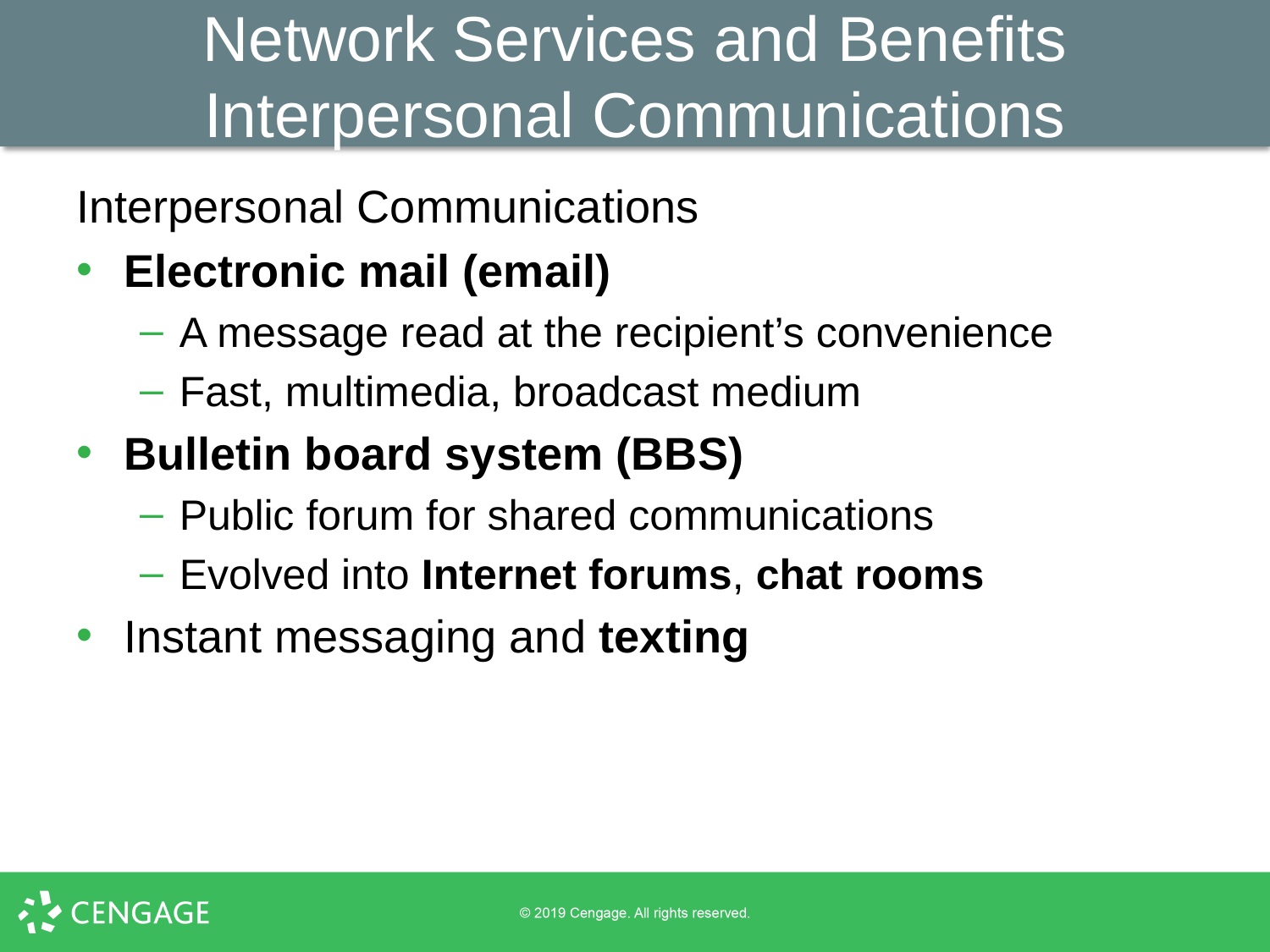

# Network Services and Benefits Interpersonal Communications
Interpersonal Communications
Electronic mail (email)
A message read at the recipient’s convenience
Fast, multimedia, broadcast medium
Bulletin board system (BBS)
Public forum for shared communications
Evolved into Internet forums, chat rooms
Instant messaging and texting